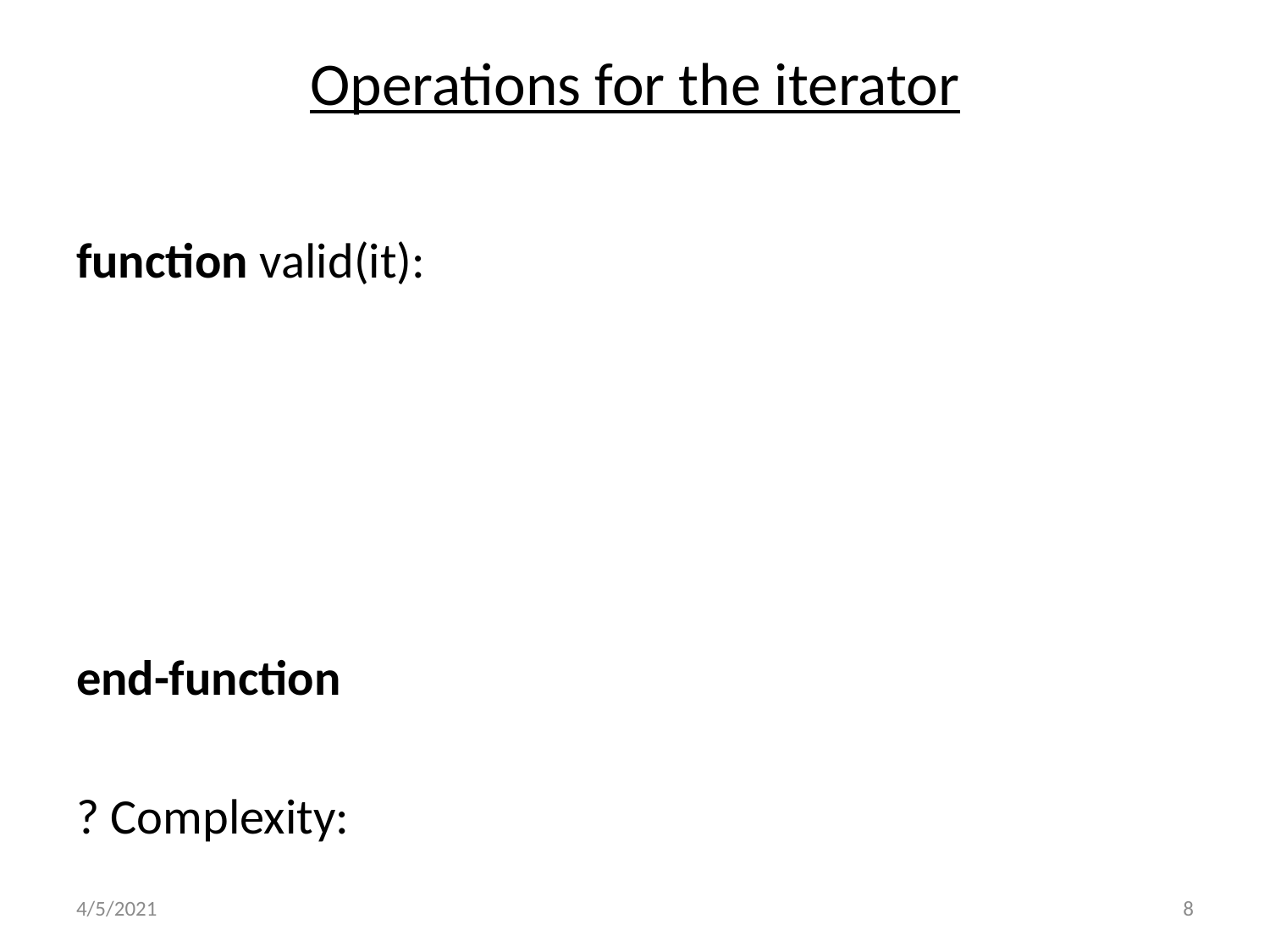

# Operations for the iterator
function valid(it):

end-function

? Complexity:
4/5/2021
8